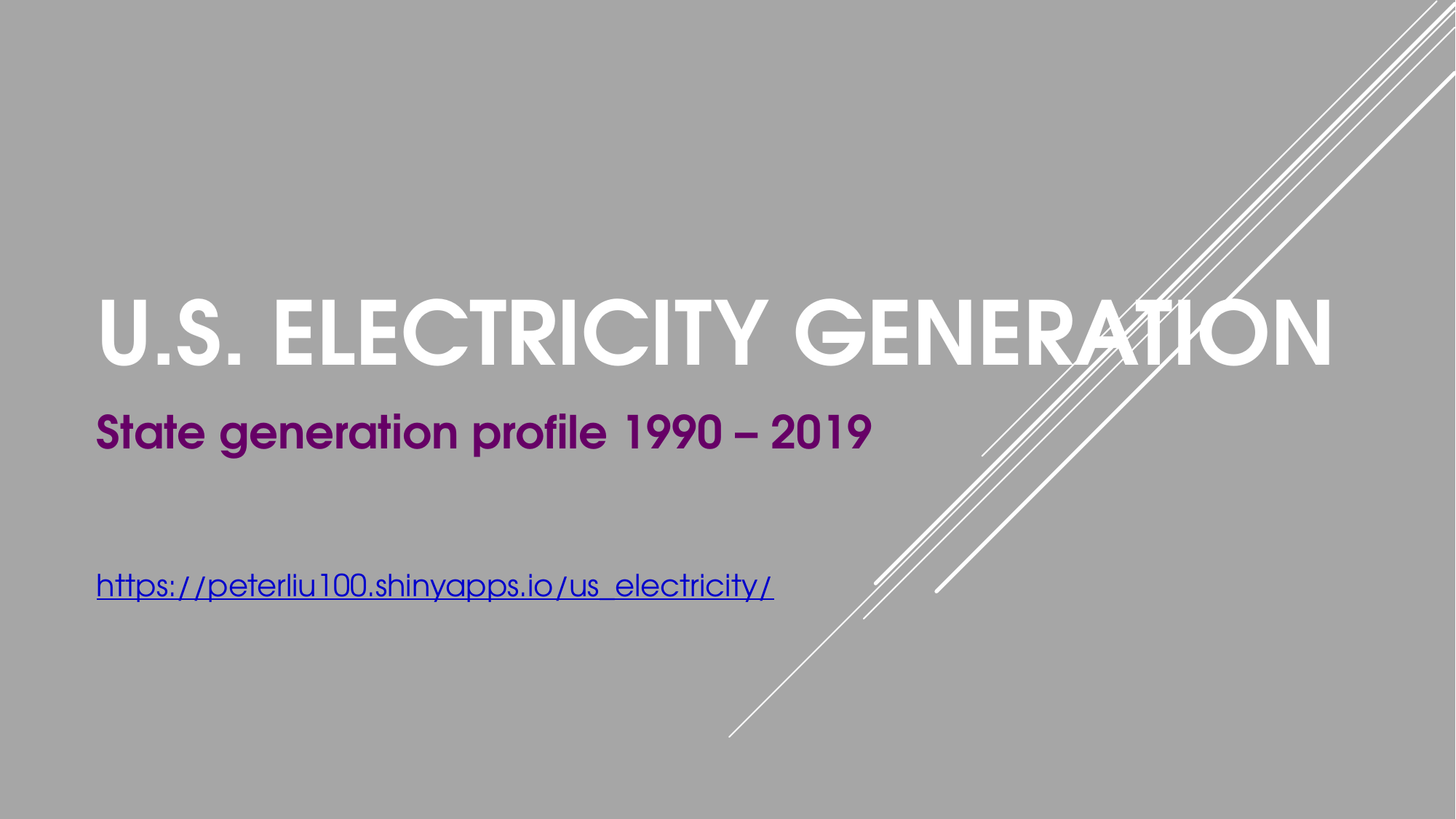

# U.S. Electricity Generation
State generation profile 1990 – 2019

https://peterliu100.shinyapps.io/us_electricity/